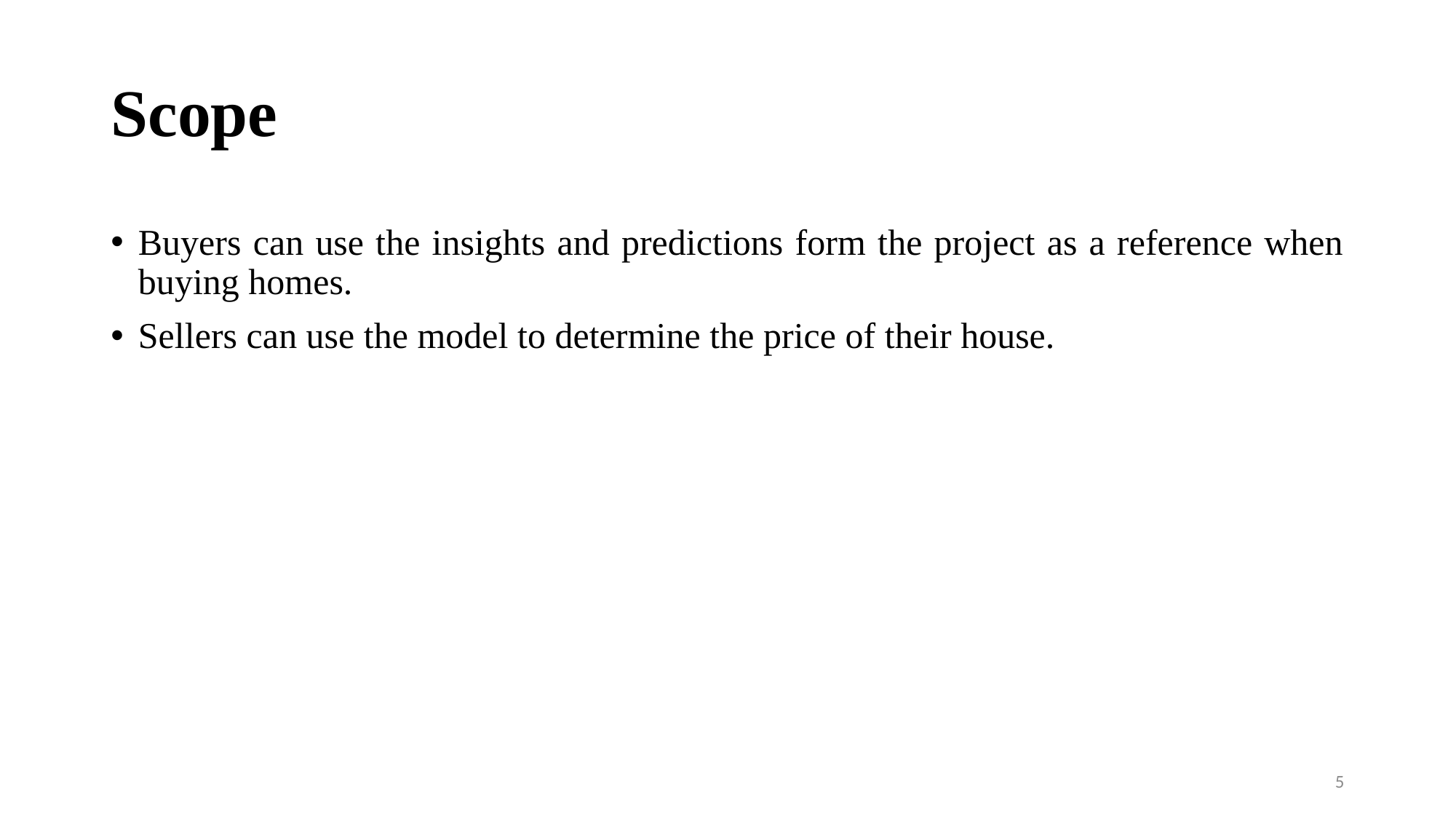

# Scope
Buyers can use the insights and predictions form the project as a reference when buying homes.
Sellers can use the model to determine the price of their house.
5